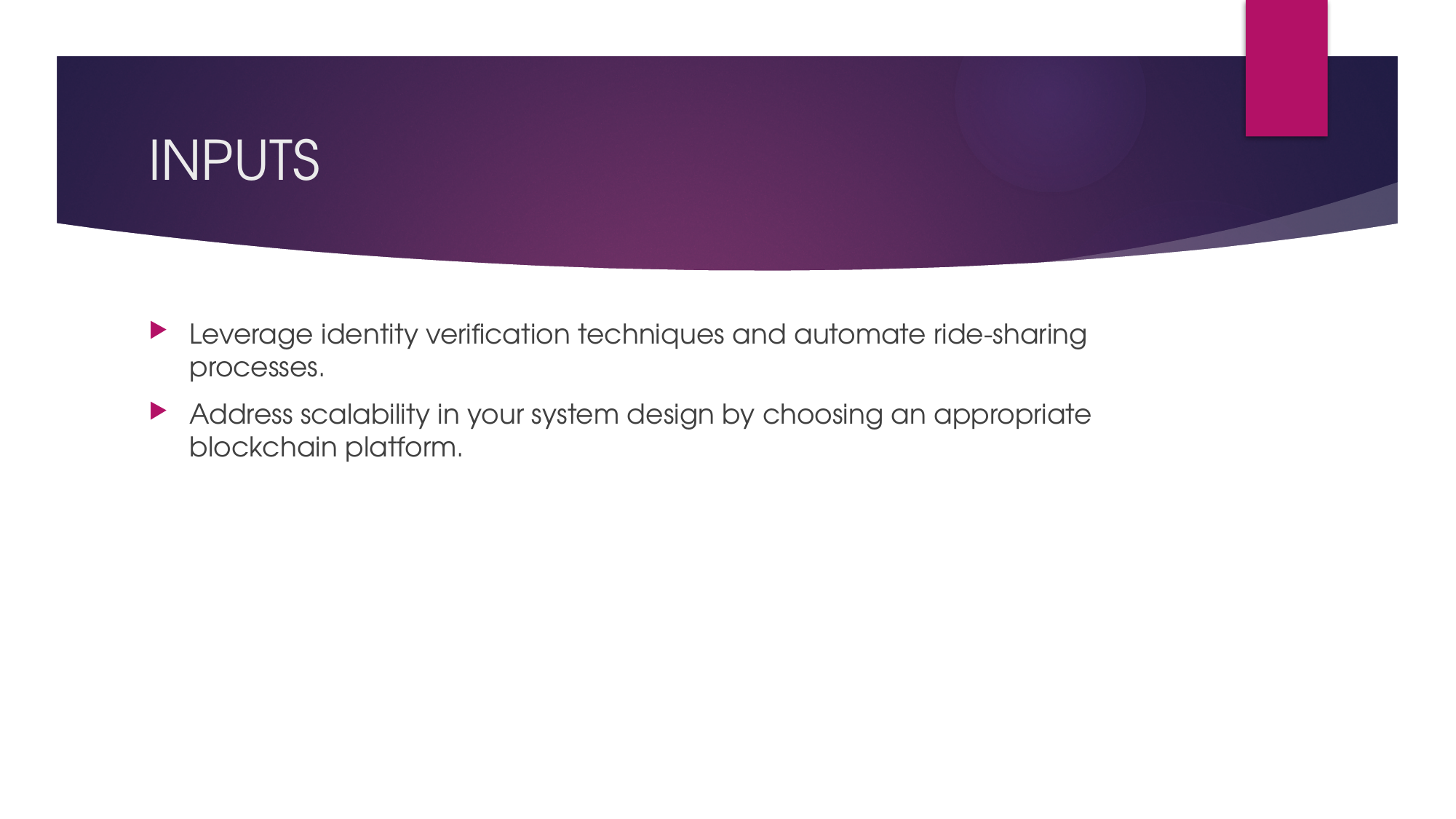

# INPUTS
Leverage identity verification techniques and automate ride-sharing processes.
Address scalability in your system design by choosing an appropriate blockchain platform.